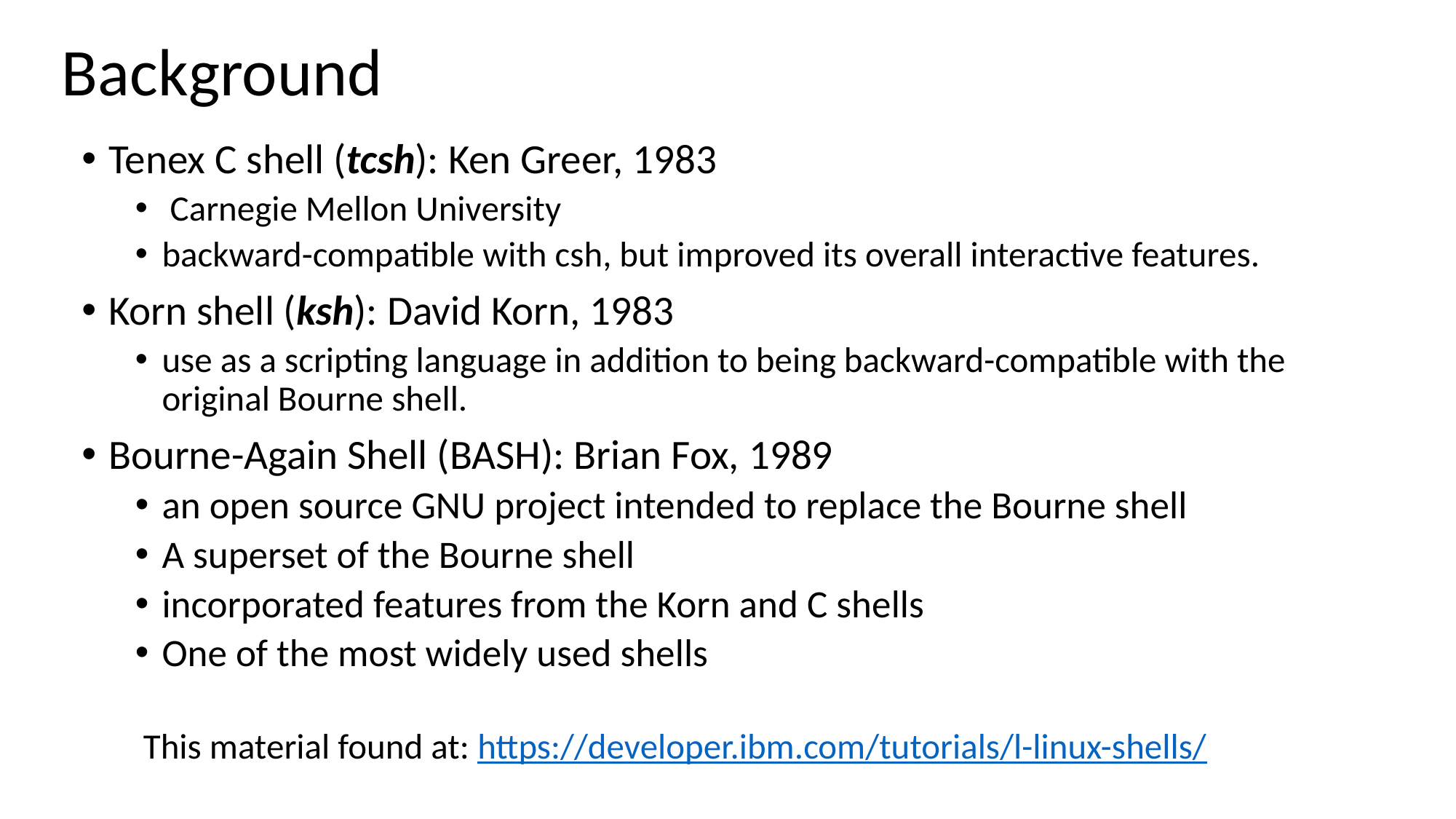

# Background
Tenex C shell (tcsh): Ken Greer, 1983
 Carnegie Mellon University
backward-compatible with csh, but improved its overall interactive features.
Korn shell (ksh): David Korn, 1983
use as a scripting language in addition to being backward-compatible with the original Bourne shell.
Bourne-Again Shell (BASH): Brian Fox, 1989
an open source GNU project intended to replace the Bourne shell
A superset of the Bourne shell
incorporated features from the Korn and C shells
One of the most widely used shells

 This material found at: https://developer.ibm.com/tutorials/l-linux-shells/